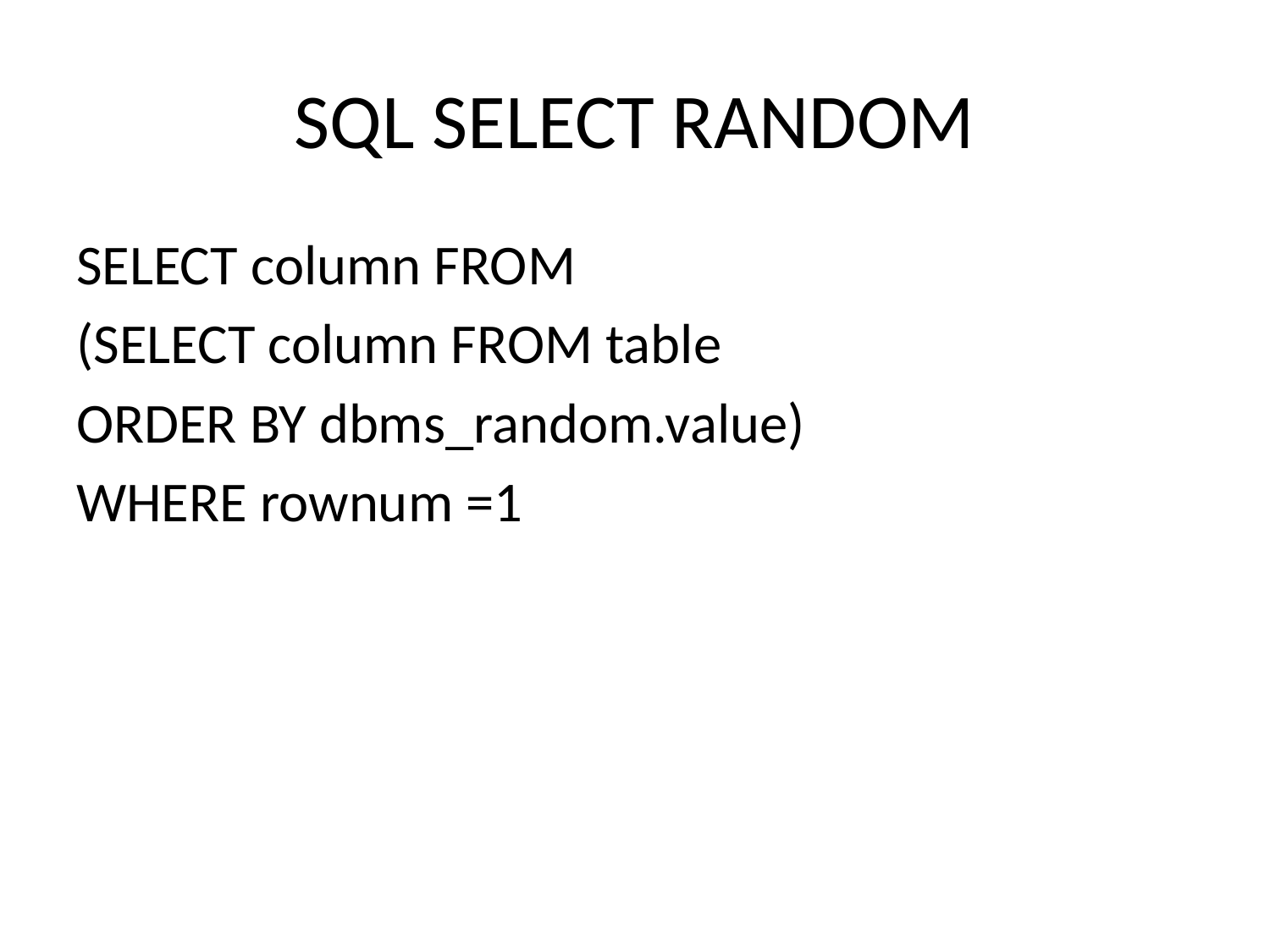

# SQL SELECT RANDOM
SELECT column FROM
(SELECT column FROM table
ORDER BY dbms_random.value)
WHERE rownum =1